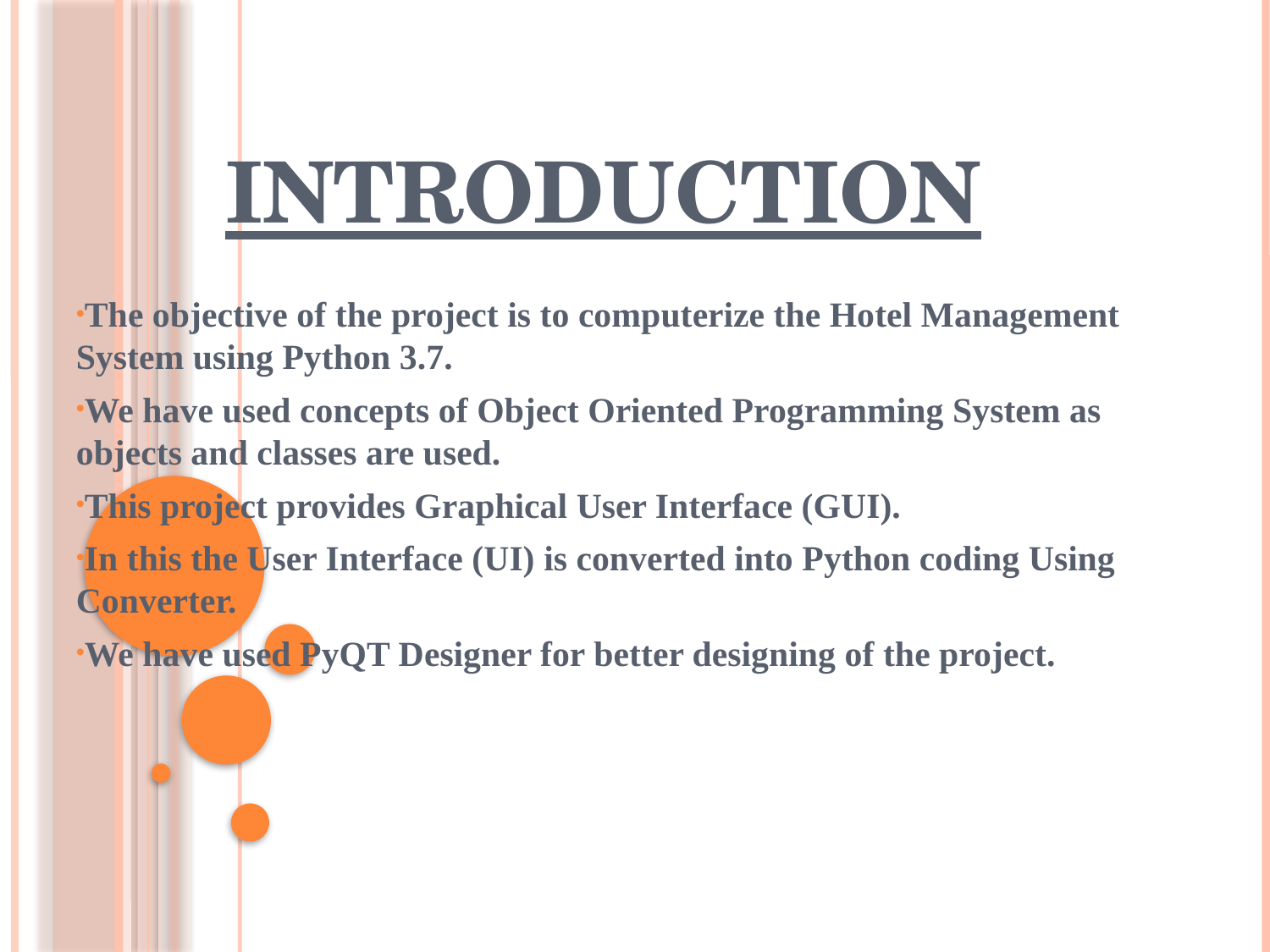

# INTRODUCTION
The objective of the project is to computerize the Hotel Management System using Python 3.7.
We have used concepts of Object Oriented Programming System as objects and classes are used.
This project provides Graphical User Interface (GUI).
In this the User Interface (UI) is converted into Python coding Using Converter.
We have used PyQT Designer for better designing of the project.